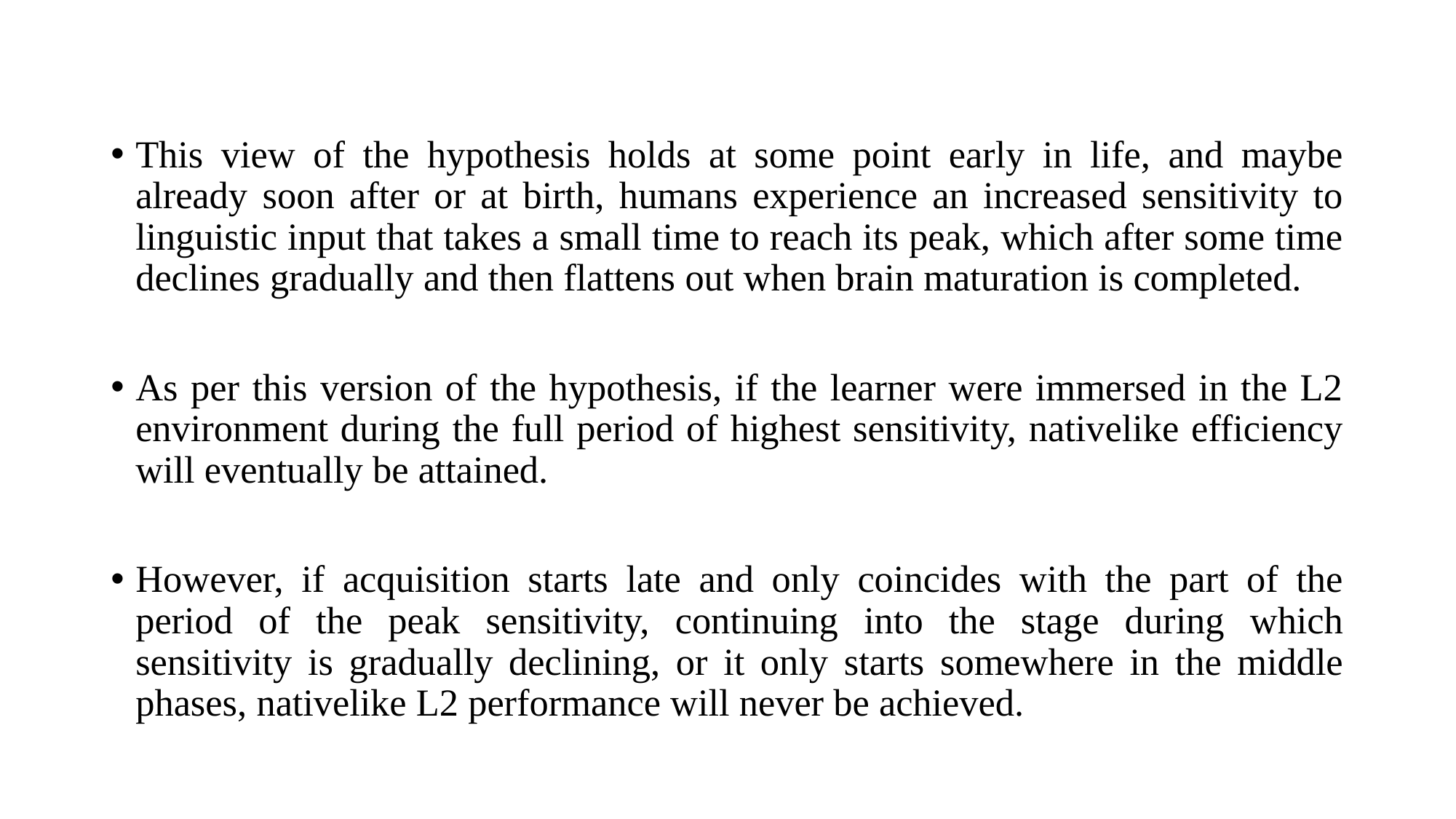

This view of the hypothesis holds at some point early in life, and maybe already soon after or at birth, humans experience an increased sensitivity to linguistic input that takes a small time to reach its peak, which after some time declines gradually and then flattens out when brain maturation is completed.

As per this version of the hypothesis, if the learner were immersed in the L2 environment during the full period of highest sensitivity, nativelike efficiency will eventually be attained.

However, if acquisition starts late and only coincides with the part of the period of the peak sensitivity, continuing into the stage during which sensitivity is gradually declining, or it only starts somewhere in the middle phases, nativelike L2 performance will never be achieved.